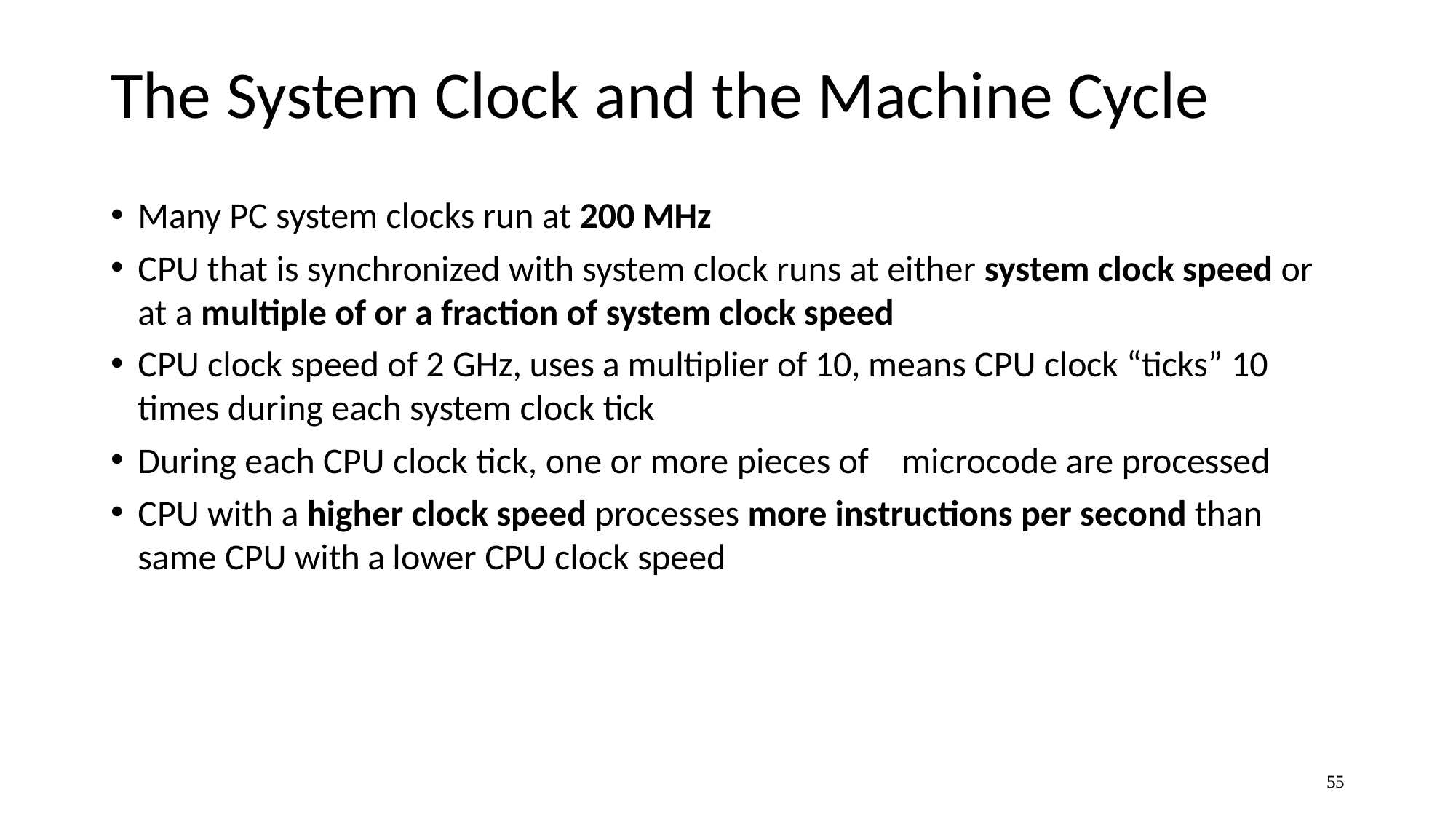

# The System Clock and the Machine Cycle
Many PC system clocks run at 200 MHz
CPU that is synchronized with system clock runs at either system clock speed or at a multiple of or a fraction of system clock speed
CPU clock speed of 2 GHz, uses a multiplier of 10, means CPU clock “ticks” 10 times during each system clock tick
During each CPU clock tick, one or more pieces of 	microcode are processed
CPU with a higher clock speed processes more instructions per second than same CPU with a lower CPU clock speed
55